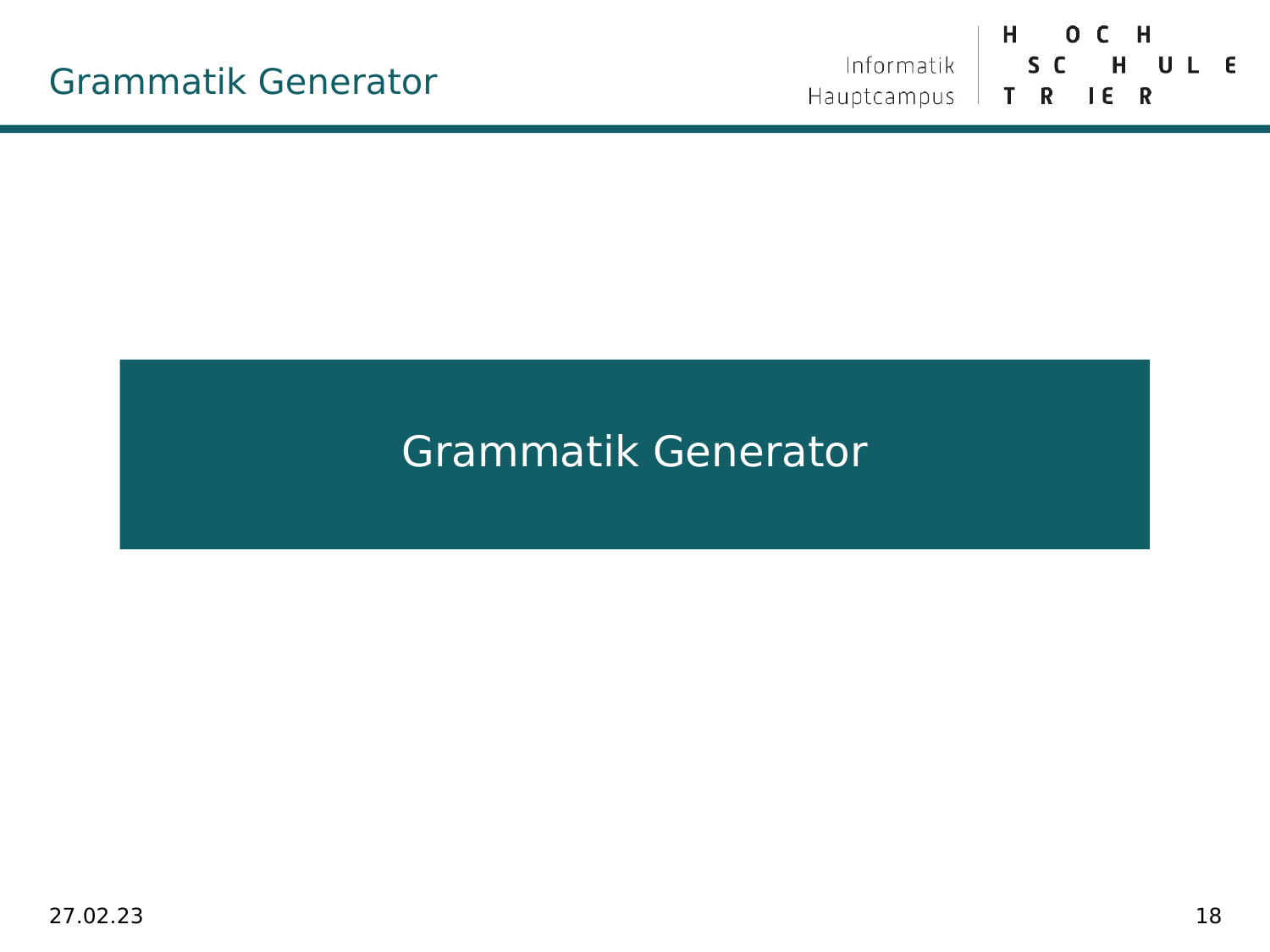

# Grammatik Generator

Grammatik Generator
Optimierung
27.02.23

18